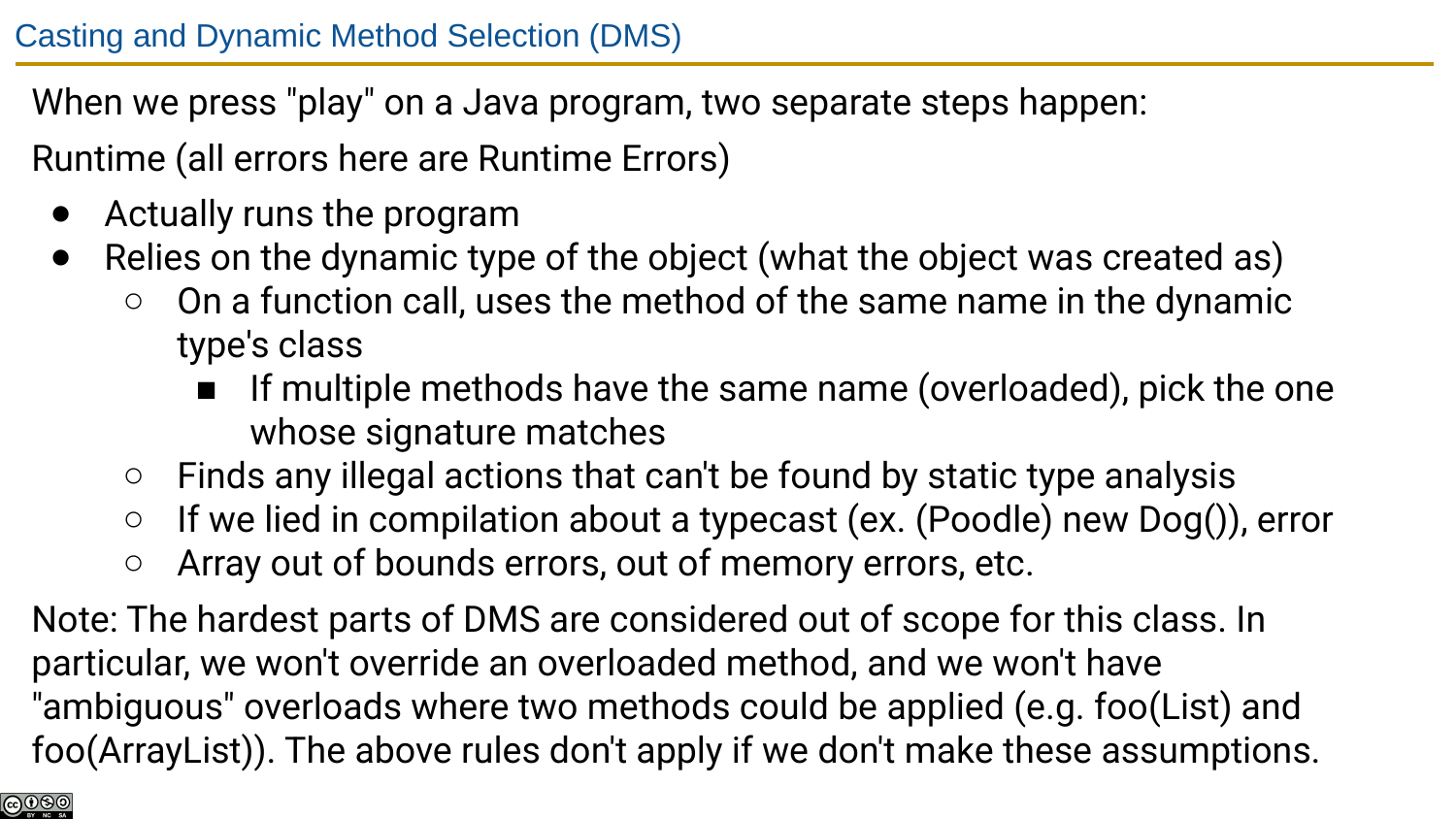

# Casting and Dynamic Method Selection (DMS)
When we press "play" on a Java program, two separate steps happen:
Runtime (all errors here are Runtime Errors)
Actually runs the program
Relies on the dynamic type of the object (what the object was created as)
On a function call, uses the method of the same name in the dynamic type's class
If multiple methods have the same name (overloaded), pick the one whose signature matches
Finds any illegal actions that can't be found by static type analysis
If we lied in compilation about a typecast (ex. (Poodle) new Dog()), error
Array out of bounds errors, out of memory errors, etc.
Note: The hardest parts of DMS are considered out of scope for this class. In particular, we won't override an overloaded method, and we won't have "ambiguous" overloads where two methods could be applied (e.g. foo(List) and foo(ArrayList)). The above rules don't apply if we don't make these assumptions.